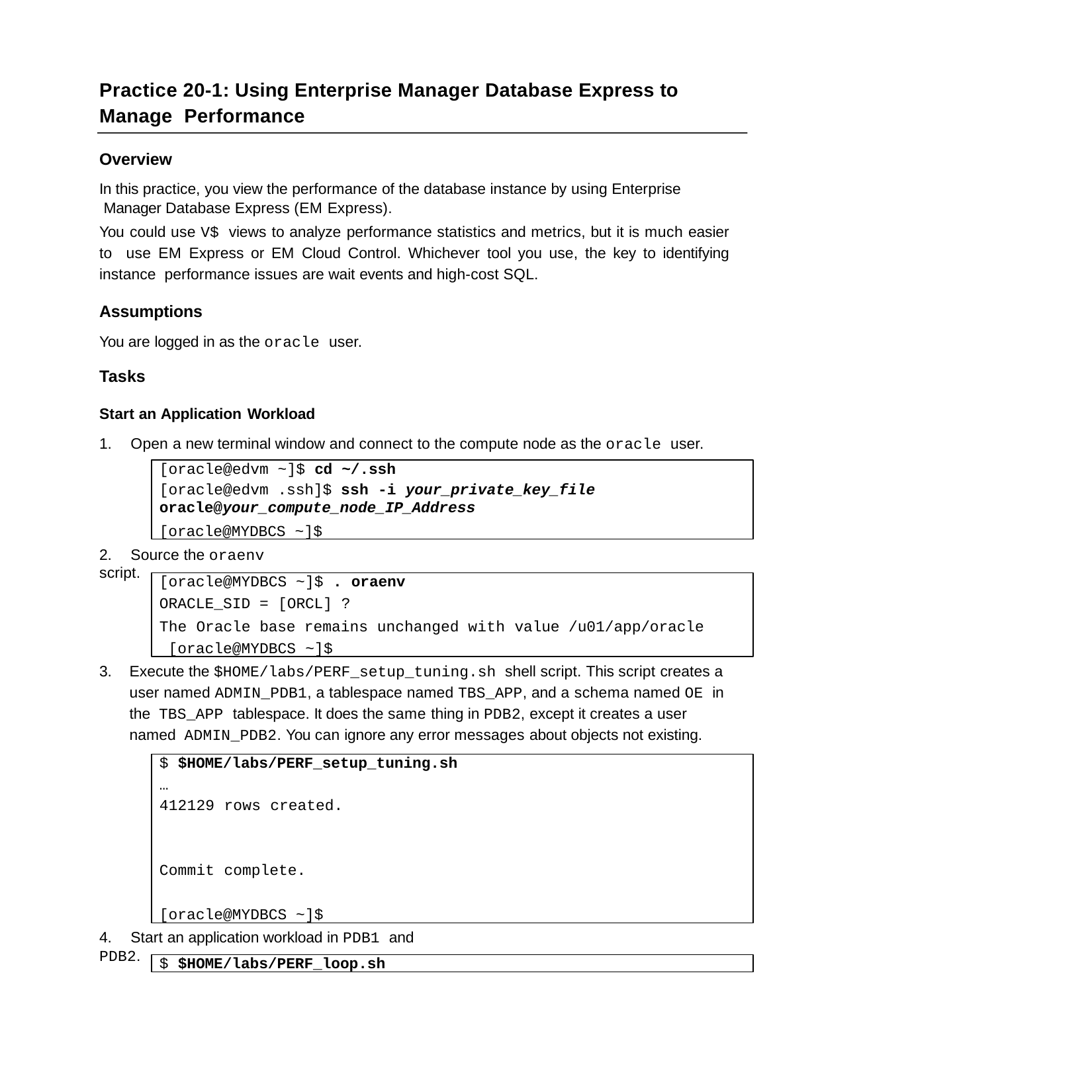

Practice 20-1: Using Enterprise Manager Database Express to Manage  Performance

Overview
In this practice, you view the performance of the database instance by using Enterprise  Manager Database Express (EM Express).
You could use V$ views to analyze performance statistics and metrics, but it is much easier to  use EM Express or EM Cloud Control. Whichever tool you use, the key to identifying instance  performance issues are wait events and high-cost SQL.

Assumptions
You are logged in as the oracle user.
Tasks

Start an Application Workload
1.	Open a new terminal window and connect to the compute node as the oracle user.

[oracle@edvm ~]$ cd ~/.ssh
[oracle@edvm .ssh]$ ssh -i your_private_key_file
oracle@your_compute_node_IP_Address
[oracle@MYDBCS ~]$
2.	Source the oraenv script.
[oracle@MYDBCS ~]$ . oraenv
ORACLE_SID = [ORCL] ?
The Oracle base remains unchanged with value /u01/app/oracle  [oracle@MYDBCS ~]$
3.	Execute the $HOME/labs/PERF_setup_tuning.sh shell script. This script creates a  user named ADMIN_PDB1, a tablespace named TBS_APP, and a schema named OE in the  TBS_APP tablespace. It does the same thing in PDB2, except it creates a user named  ADMIN_PDB2. You can ignore any error messages about objects not existing.
$ $HOME/labs/PERF_setup_tuning.sh
…
412129 rows created.

Commit complete.  [oracle@MYDBCS ~]$
4.	Start an application workload in PDB1 and PDB2.
$ $HOME/labs/PERF_loop.sh